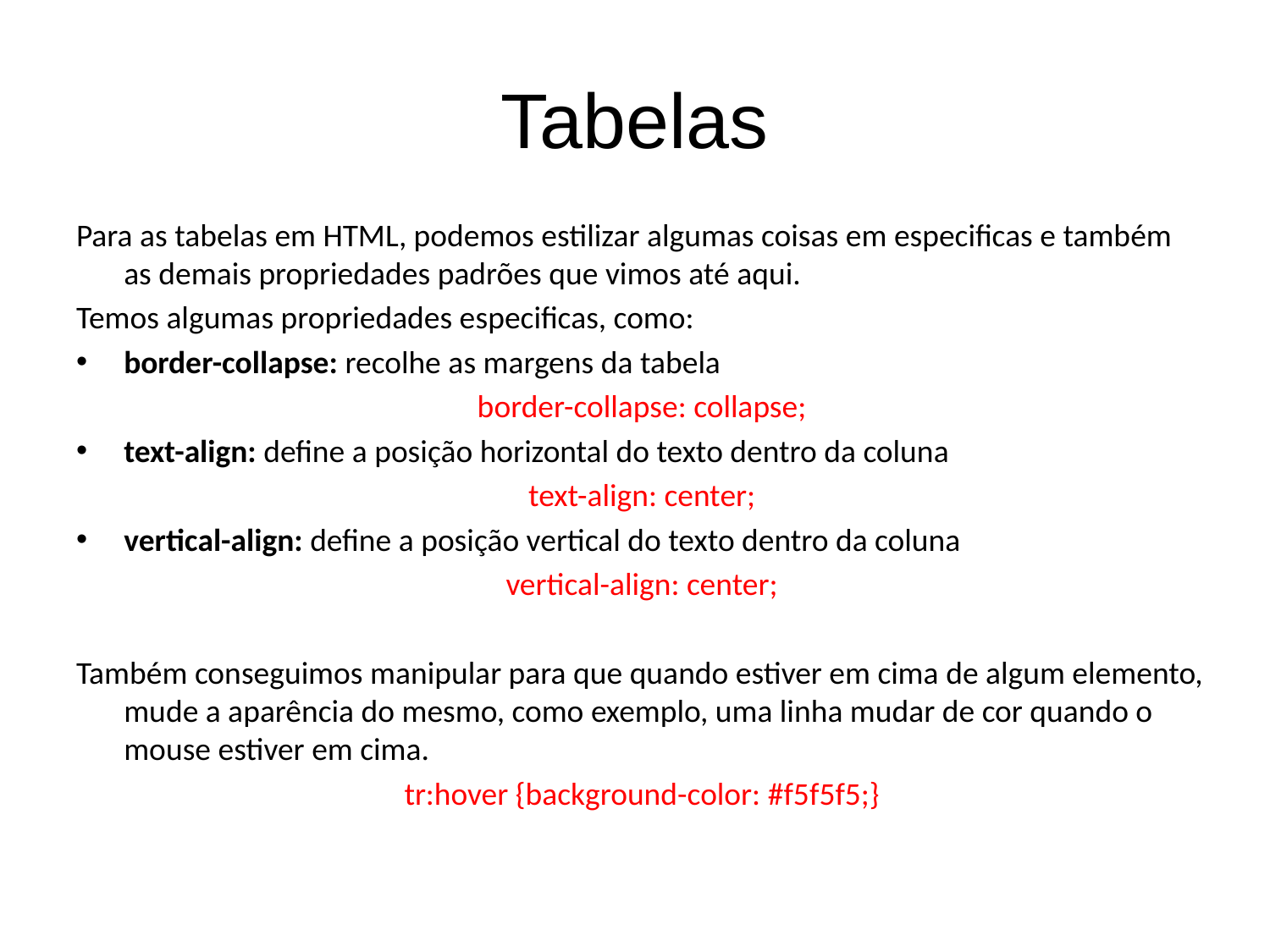

# Tabelas
Para as tabelas em HTML, podemos estilizar algumas coisas em especificas e também as demais propriedades padrões que vimos até aqui.
Temos algumas propriedades especificas, como:
border-collapse: recolhe as margens da tabela
border-collapse: collapse;
text-align: define a posição horizontal do texto dentro da coluna
text-align: center;
vertical-align: define a posição vertical do texto dentro da coluna
vertical-align: center;

Também conseguimos manipular para que quando estiver em cima de algum elemento, mude a aparência do mesmo, como exemplo, uma linha mudar de cor quando o mouse estiver em cima.
tr:hover {background-color: #f5f5f5;}